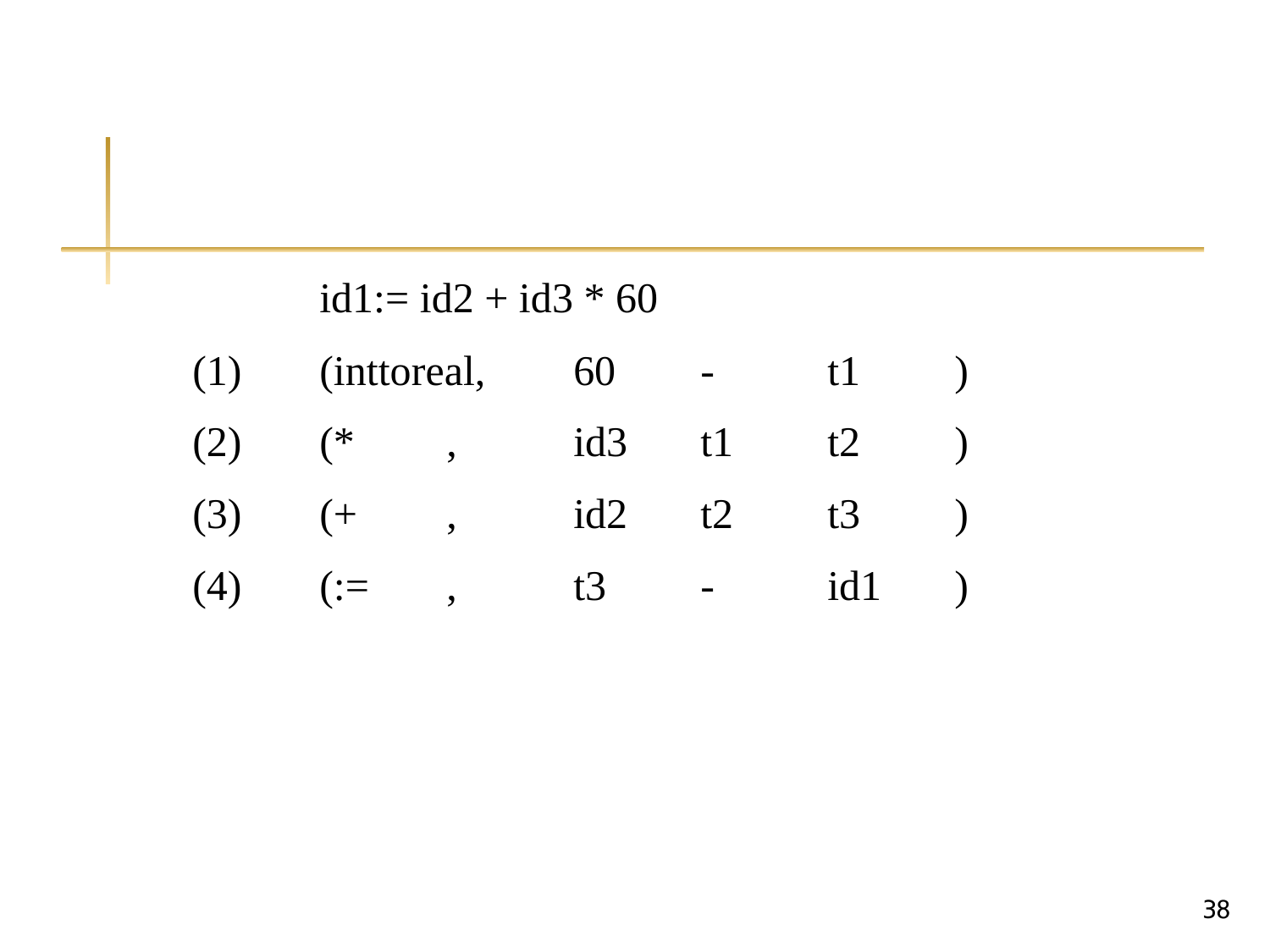

id1:= id2 + id3 * 60
(1)	(inttoreal,	60	-	t1	)
(2)	(*	,	id3	t1	t2	)
(3)	(+	,	id2	t2	t3	)
(4)	(:=	,	t3	-	id1	)

38